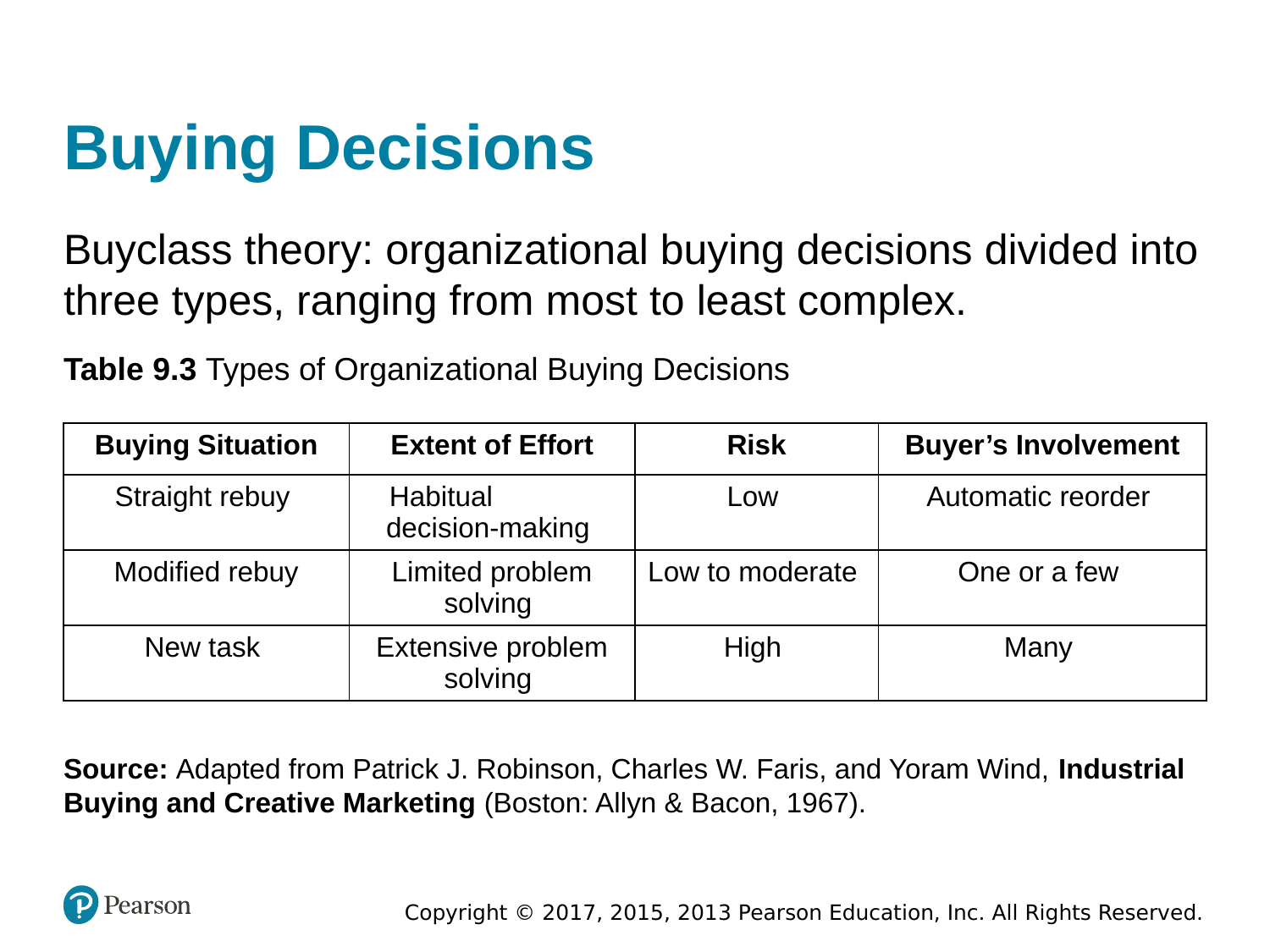

# Buying Decisions
Buyclass theory: organizational buying decisions divided into three types, ranging from most to least complex.
Table 9.3 Types of Organizational Buying Decisions
| Buying Situation | Extent of Effort | Risk | Buyer’s Involvement |
| --- | --- | --- | --- |
| Straight rebuy | Habitual decision-making | Low | Automatic reorder |
| Modified rebuy | Limited problem solving | Low to moderate | One or a few |
| New task | Extensive problem solving | High | Many |
Source: Adapted from Patrick J. Robinson, Charles W. Faris, and Yoram Wind, Industrial Buying and Creative Marketing (Boston: Allyn & Bacon, 1967).